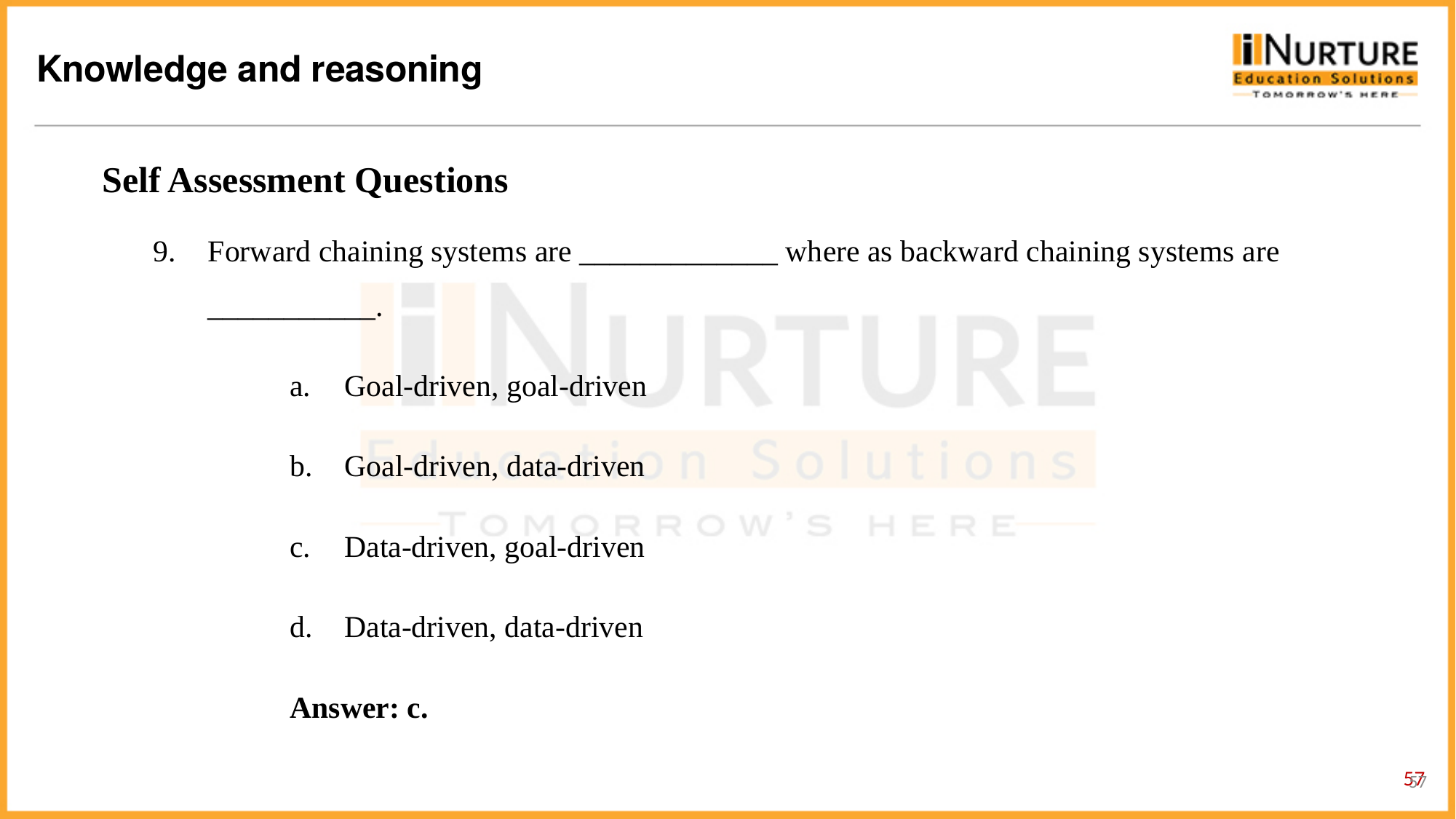

Self Assessment Questions
Forward chaining systems are _____________ where as backward chaining systems are ___________.
Goal-driven, goal-driven
Goal-driven, data-driven
Data-driven, goal-driven
Data-driven, data-driven
Answer: c.
57